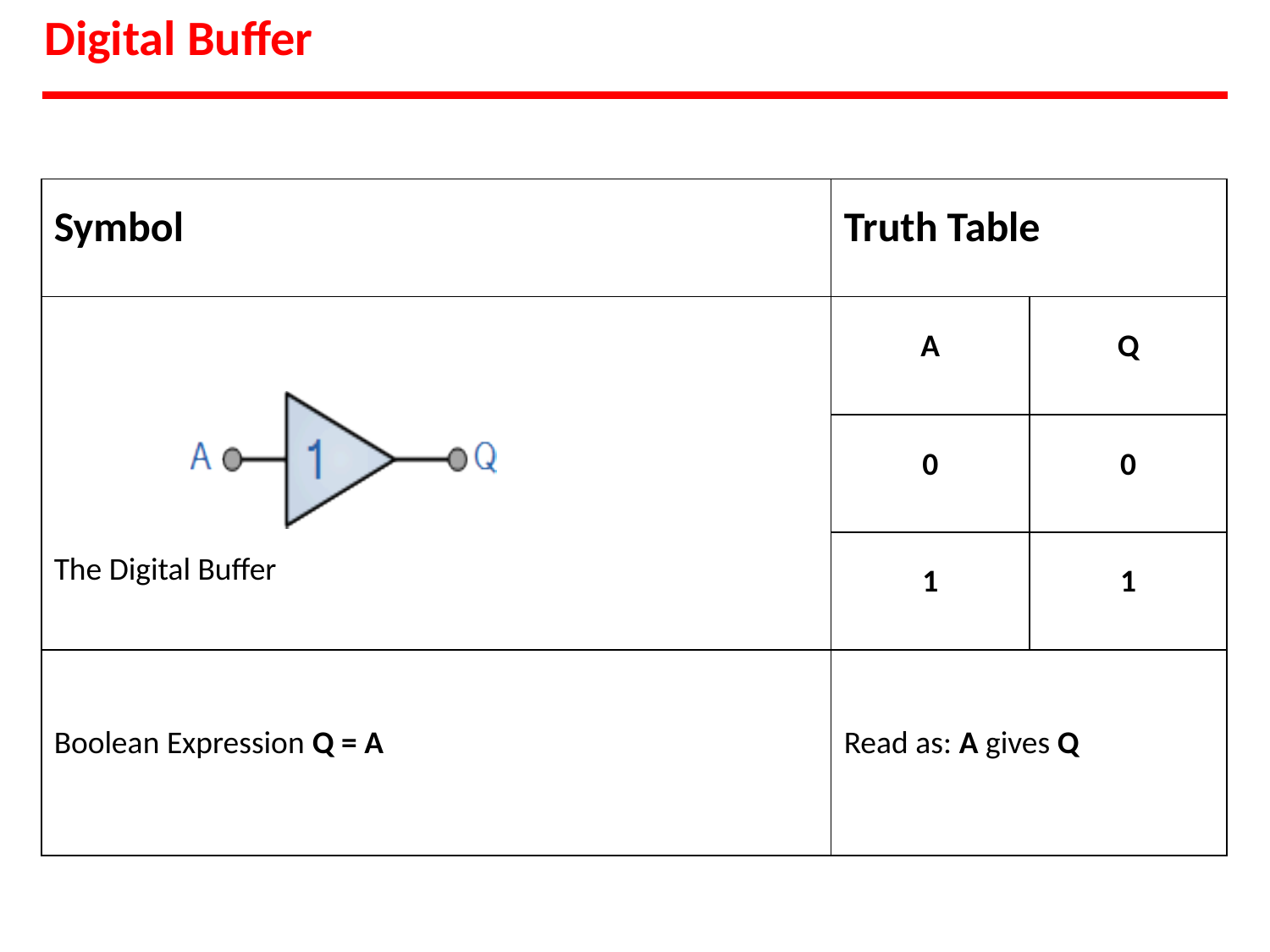

# Digital Buffer

| Symbol | Truth Table |  |
| --- | --- | --- |
| The Digital Buffer | A | Q |
|  | 0 | 0 |
|  | 1 | 1 |
| Boolean Expression Q = A | Read as: A gives Q |  |